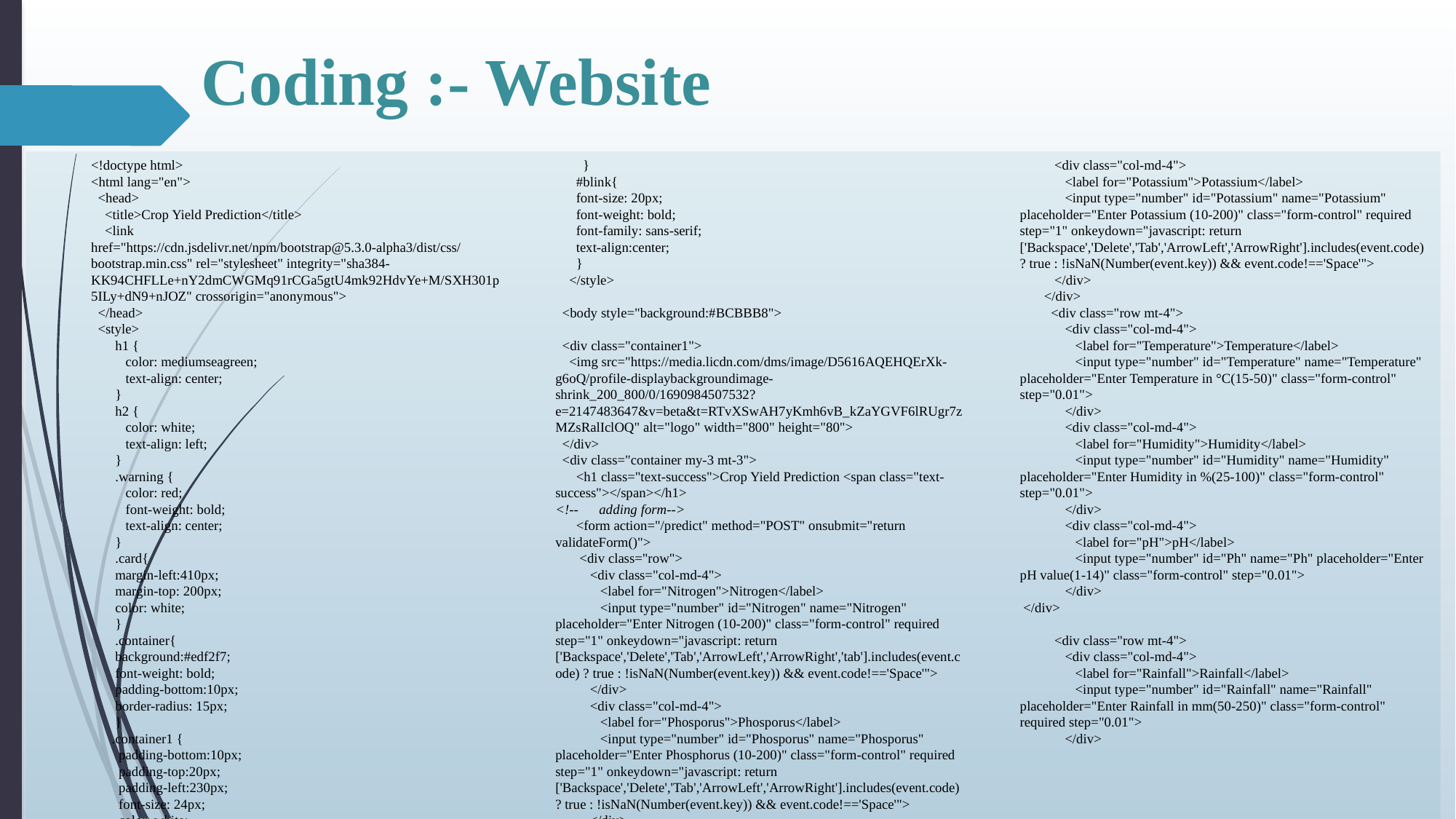

# Coding :- Website

<!doctype html>
<html lang="en">
  <head>
    <title>Crop Yield Prediction</title>
    <link href="https://cdn.jsdelivr.net/npm/bootstrap@5.3.0-alpha3/dist/css/bootstrap.min.css" rel="stylesheet" integrity="sha384-KK94CHFLLe+nY2dmCWGMq91rCGa5gtU4mk92HdvYe+M/SXH301p5ILy+dN9+nJOZ" crossorigin="anonymous">
  </head>
  <style>
       h1 {
          color: mediumseagreen;
          text-align: center;
       }
       h2 {
          color: white;
          text-align: left;
       }
       .warning {
          color: red;
          font-weight: bold;
          text-align: center;
       }
       .card{
       margin-left:410px;
       margin-top: 200px;
       color: white;
       }
       .container{
       background:#edf2f7;
       font-weight: bold;
       padding-bottom:10px;
       border-radius: 15px;
       }
      .container1 {
        padding-bottom:10px;
        padding-top:20px;
        padding-left:230px;
        font-size: 24px;
        color: white;
        }
      #blink{
      font-size: 20px;
      font-weight: bold;
      font-family: sans-serif;
      text-align:center;
      }
    </style>
  <body style="background:#BCBBB8">
  <div class="container1">
    <img src="https://media.licdn.com/dms/image/D5616AQEHQErXk-g6oQ/profile-displaybackgroundimage-shrink_200_800/0/1690984507532?e=2147483647&v=beta&t=RTvXSwAH7yKmh6vB_kZaYGVF6lRUgr7zMZsRalIclOQ" alt="logo" width="800" height="80">
  </div>
  <div class="container my-3 mt-3">
      <h1 class="text-success">Crop Yield Prediction <span class="text-success"></span></h1>
<!--      adding form-->
      <form action="/predict" method="POST" onsubmit="return validateForm()">
       <div class="row">
          <div class="col-md-4">
             <label for="Nitrogen">Nitrogen</label>
             <input type="number" id="Nitrogen" name="Nitrogen" placeholder="Enter Nitrogen (10-200)" class="form-control" required step="1" onkeydown="javascript: return ['Backspace','Delete','Tab','ArrowLeft','ArrowRight','tab'].includes(event.code) ? true : !isNaN(Number(event.key)) && event.code!=='Space'">
          </div>
          <div class="col-md-4">
             <label for="Phosporus">Phosporus</label>
             <input type="number" id="Phosporus" name="Phosporus" placeholder="Enter Phosphorus (10-200)" class="form-control" required step="1" onkeydown="javascript: return ['Backspace','Delete','Tab','ArrowLeft','ArrowRight'].includes(event.code) ? true : !isNaN(Number(event.key)) && event.code!=='Space'">
          </div>
          <div class="col-md-4">
             <label for="Potassium">Potassium</label>
             <input type="number" id="Potassium" name="Potassium" placeholder="Enter Potassium (10-200)" class="form-control" required step="1" onkeydown="javascript: return ['Backspace','Delete','Tab','ArrowLeft','ArrowRight'].includes(event.code) ? true : !isNaN(Number(event.key)) && event.code!=='Space'">
          </div>
       </div>
         <div class="row mt-4">
             <div class="col-md-4">
                <label for="Temperature">Temperature</label>
                <input type="number" id="Temperature" name="Temperature" placeholder="Enter Temperature in °C(15-50)" class="form-control" step="0.01">
             </div>
             <div class="col-md-4">
                <label for="Humidity">Humidity</label>
                <input type="number" id="Humidity" name="Humidity" placeholder="Enter Humidity in %(25-100)" class="form-control" step="0.01">
             </div>
             <div class="col-md-4">
                <label for="pH">pH</label>
                <input type="number" id="Ph" name="Ph" placeholder="Enter pH value(1-14)" class="form-control" step="0.01">
             </div>
 </div>
          <div class="row mt-4">
             <div class="col-md-4">
                <label for="Rainfall">Rainfall</label>
                <input type="number" id="Rainfall" name="Rainfall" placeholder="Enter Rainfall in mm(50-250)" class="form-control" required step="0.01">
             </div>